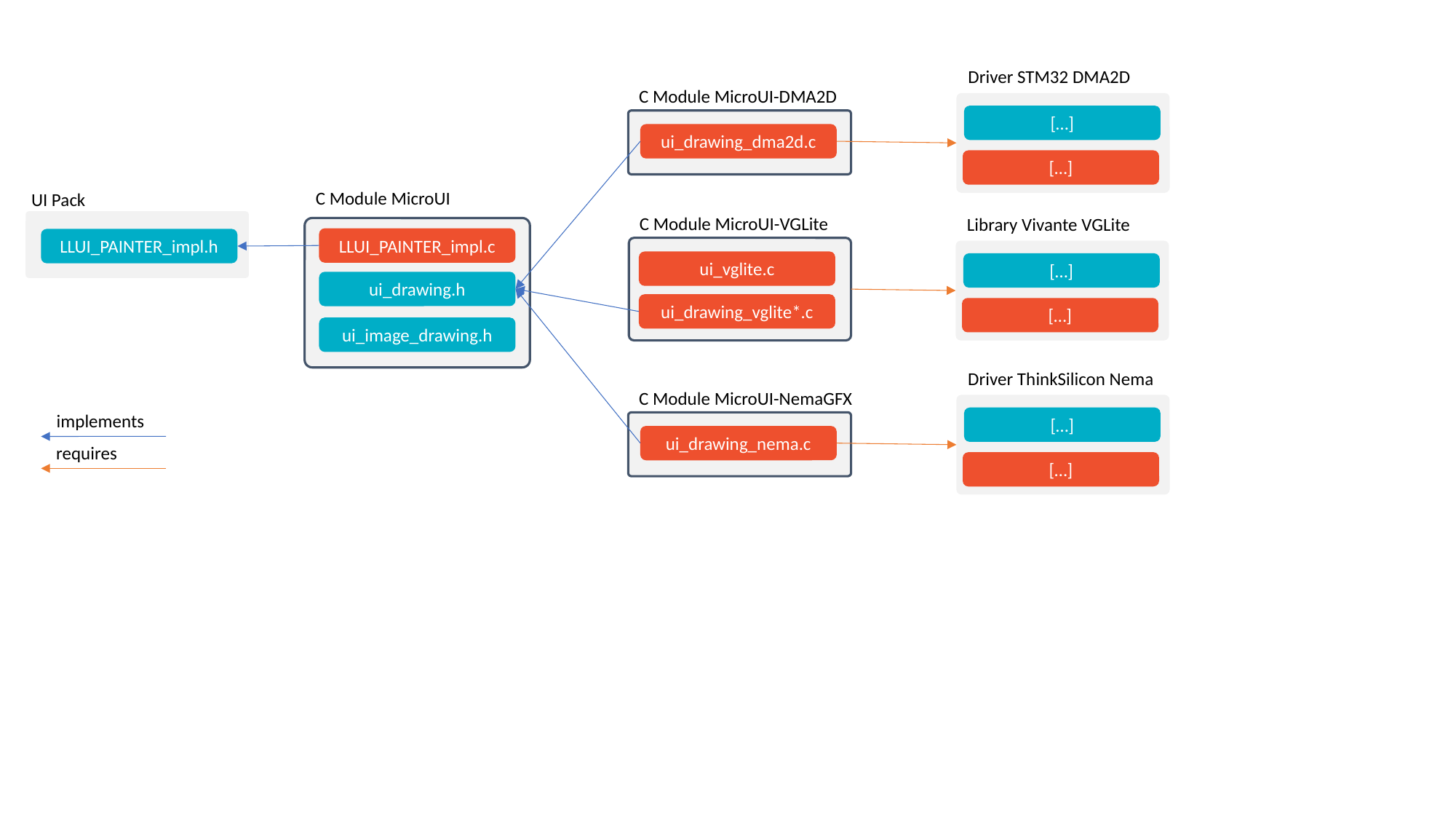

Driver STM32 DMA2D

[…]
[…]
C Module MicroUI-DMA2D

ui_drawing_dma2d.c
C Module MicroUI
UI Pack

LLUI_PAINTER_impl.h
C Module MicroUI-VGLite
Library Vivante VGLite

[…]
[…]

LLUI_PAINTER_impl.c
M0092MEJAUI-2963
ui_vglite.c
ui_drawing.h
ui_drawing_vglite*.c
ui_image_drawing.h
Driver ThinkSilicon Nema

[…]
[…]
C Module MicroUI-NemaGFX
implements
requires

ui_drawing_nema.c